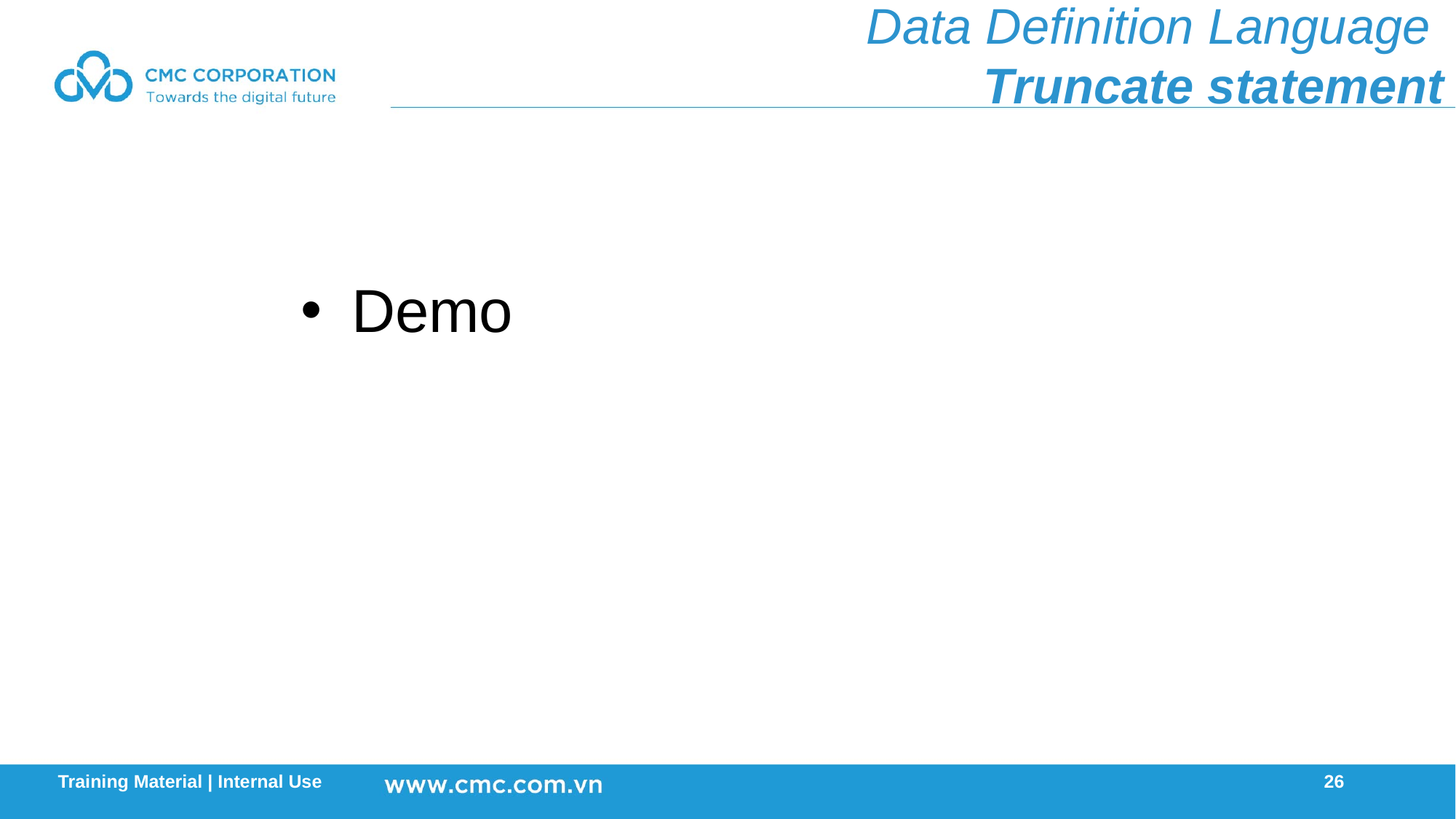

Data Definition Language
Truncate statement
 Demo

26
Training Material | Internal Use